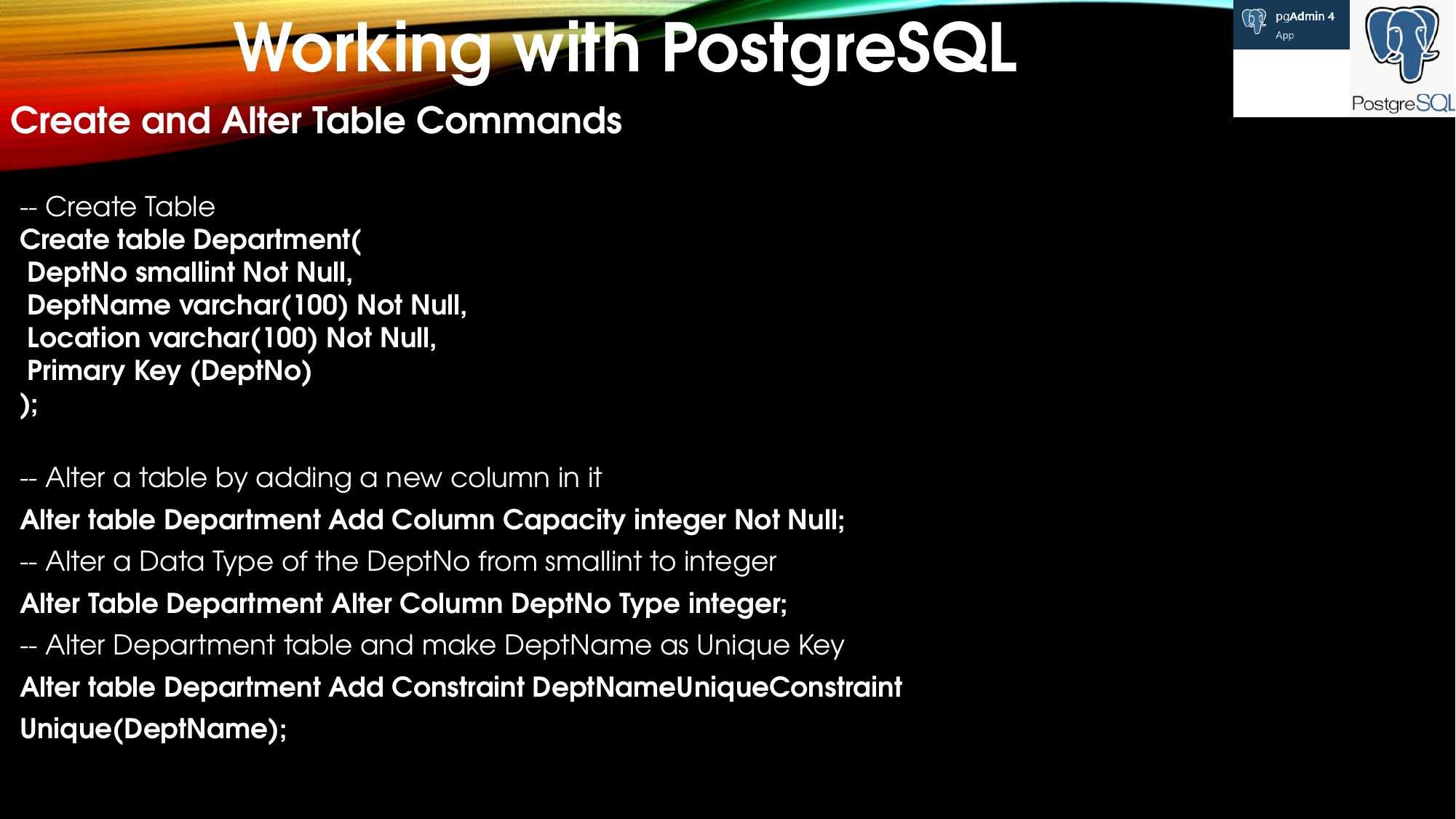

Working with PostgreSQL
Create and Alter Table Commands
-- Create Table
Create table Department(
 DeptNo smallint Not Null,
 DeptName varchar(100) Not Null,
 Location varchar(100) Not Null,
 Primary Key (DeptNo)
);

-- Alter a table by adding a new column in it
Alter table Department Add Column Capacity integer Not Null;
-- Alter a Data Type of the DeptNo from smallint to integer
Alter Table Department Alter Column DeptNo Type integer;
-- Alter Department table and make DeptName as Unique Key
Alter table Department Add Constraint DeptNameUniqueConstraint
Unique(DeptName);